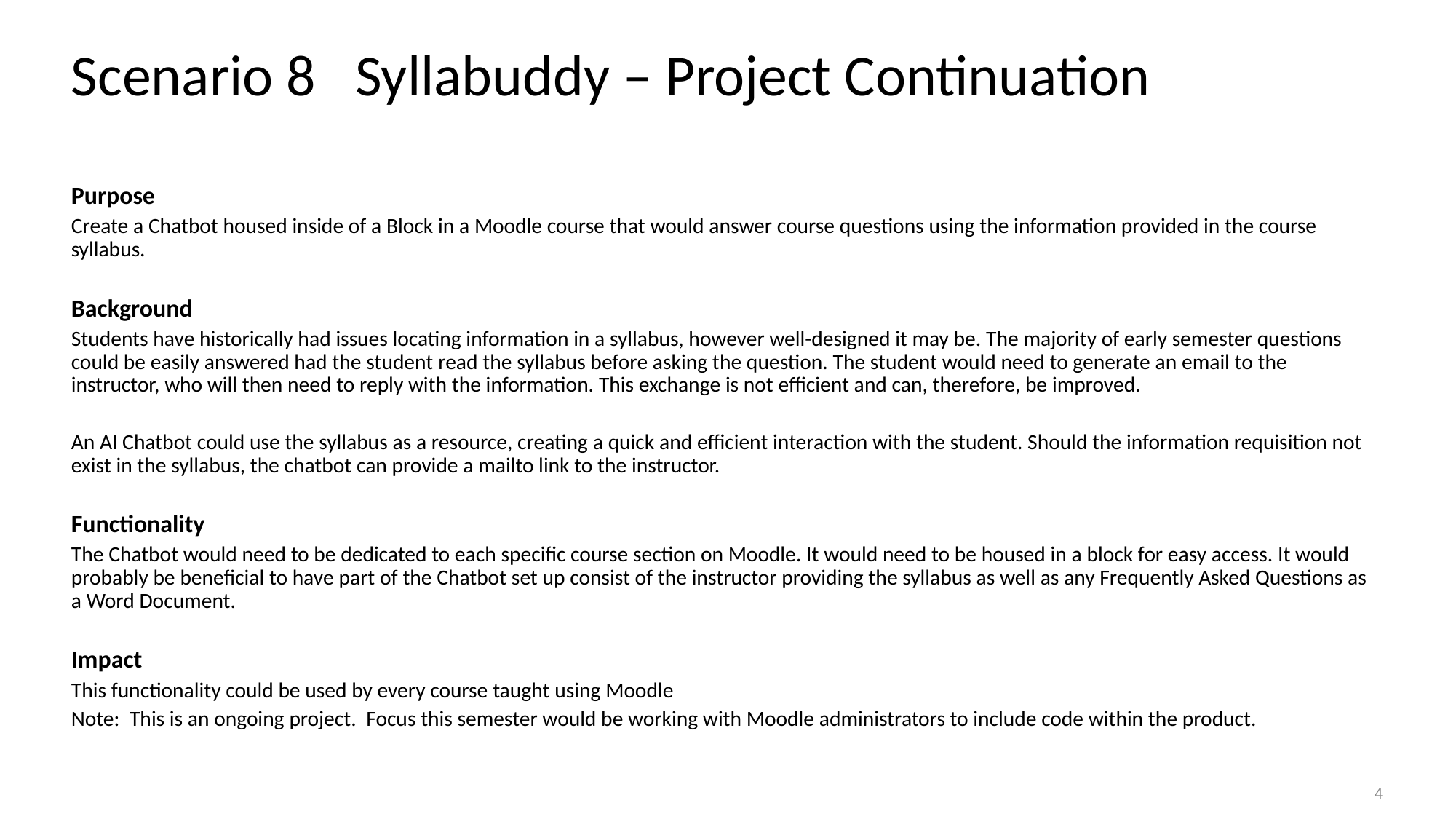

# Scenario 8   Syllabuddy – Project Continuation

Purpose
Create a Chatbot housed inside of a Block in a Moodle course that would answer course questions using the information provided in the course syllabus.

Background
Students have historically had issues locating information in a syllabus, however well-designed it may be. The majority of early semester questions could be easily answered had the student read the syllabus before asking the question. The student would need to generate an email to the instructor, who will then need to reply with the information. This exchange is not efficient and can, therefore, be improved.

An AI Chatbot could use the syllabus as a resource, creating a quick and efficient interaction with the student. Should the information requisition not exist in the syllabus, the chatbot can provide a mailto link to the instructor.

Functionality
The Chatbot would need to be dedicated to each specific course section on Moodle. It would need to be housed in a block for easy access. It would probably be beneficial to have part of the Chatbot set up consist of the instructor providing the syllabus as well as any Frequently Asked Questions as a Word Document.

Impact
This functionality could be used by every course taught using Moodle
Note:  This is an ongoing project.  Focus this semester would be working with Moodle administrators to include code within the product.

4